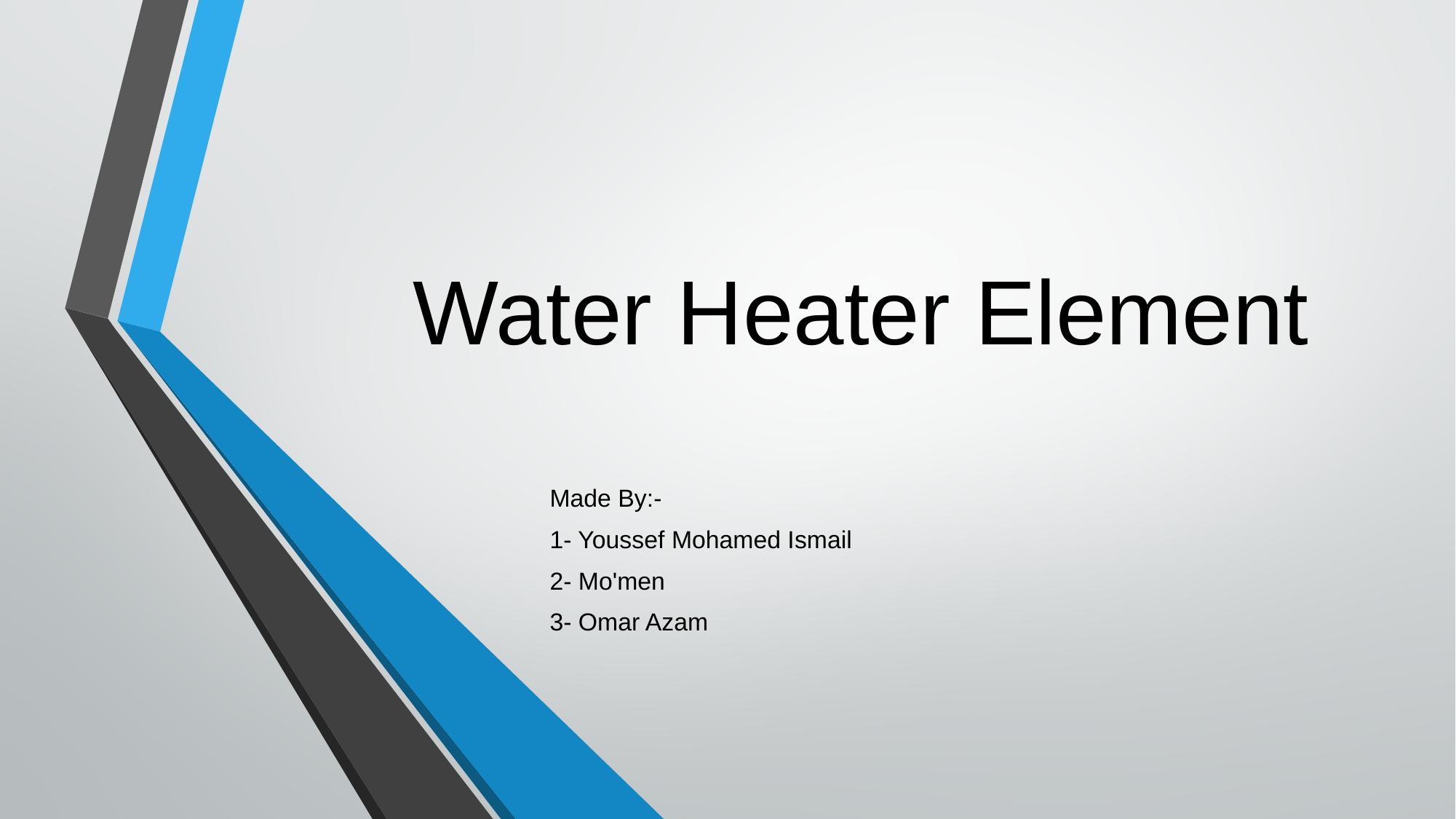

# Water Heater Element
Made By:-
1- Youssef Mohamed Ismail
2- Mo'men
3- Omar Azam